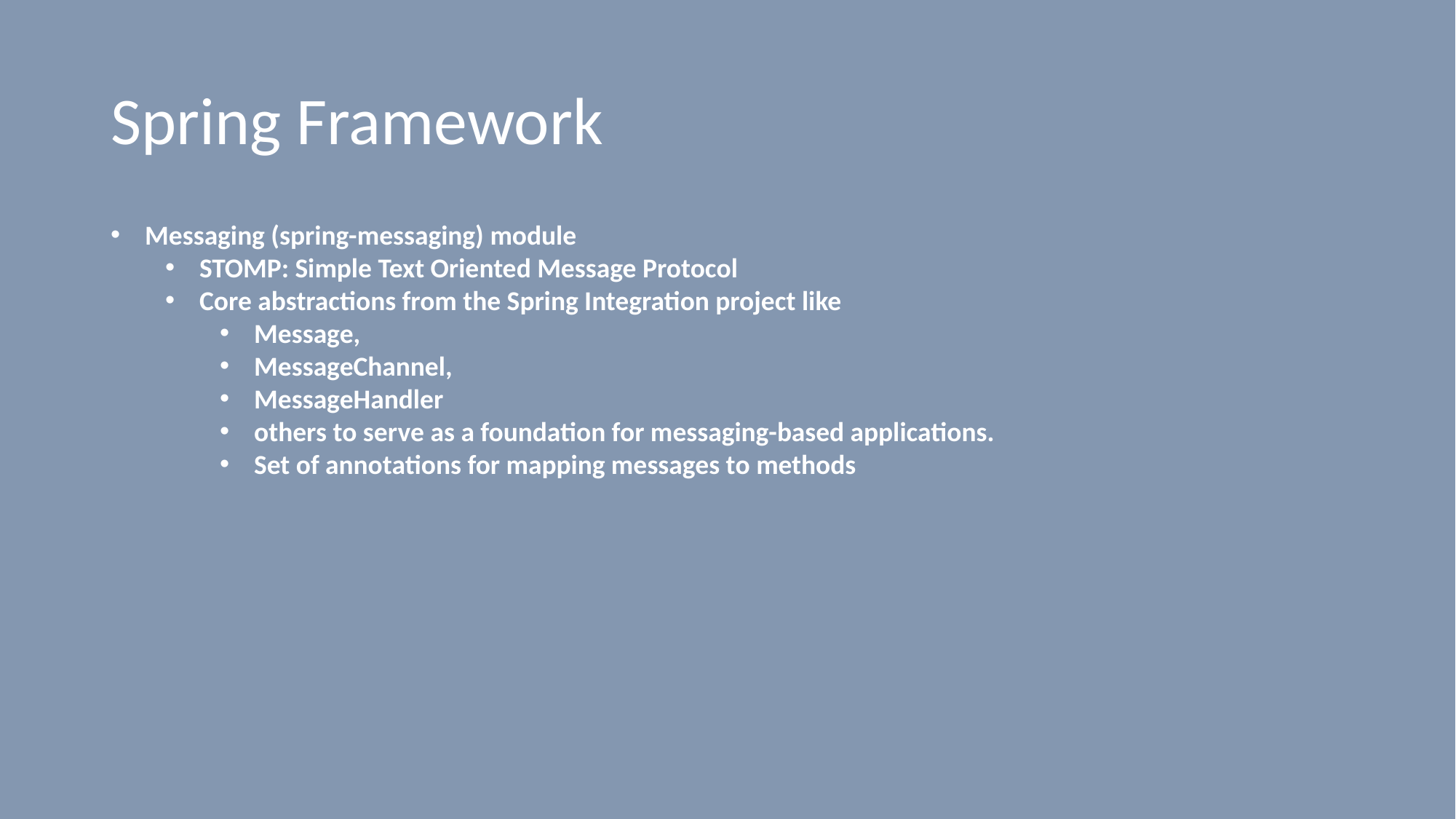

# Spring Framework
Messaging (spring-messaging) module
STOMP: Simple Text Oriented Message Protocol
Core abstractions from the Spring Integration project like
Message,
MessageChannel,
MessageHandler
others to serve as a foundation for messaging-based applications.
Set of annotations for mapping messages to methods